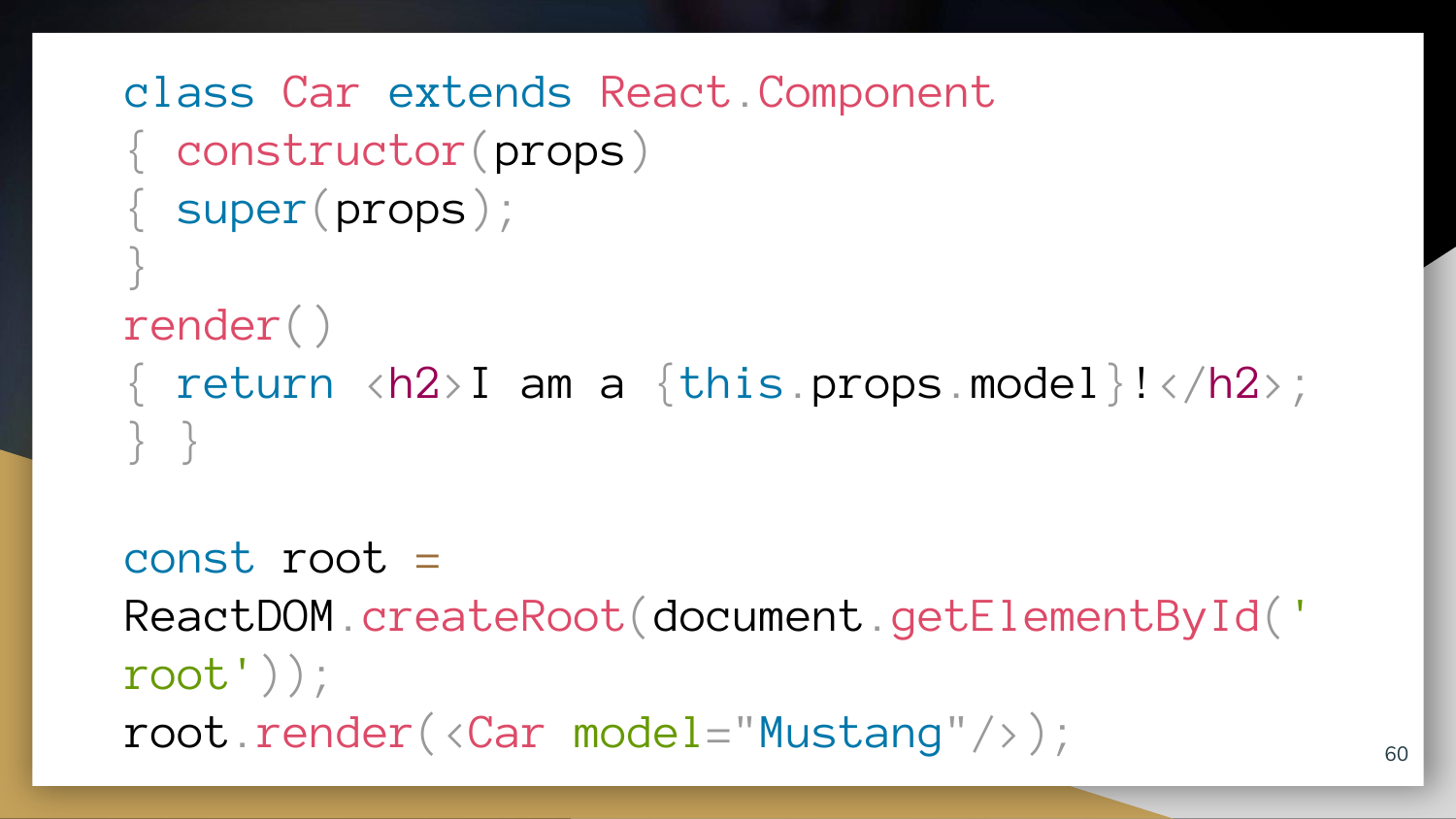

class Car extends React.Component
{ constructor(props)
{ super(props);
}
render()
{ return <h2>I am a {this.props.model}!</h2>; } }

const root = ReactDOM.createRoot(document.getElementById('root'));
root.render(<Car model="Mustang"/>);
# Ex

60